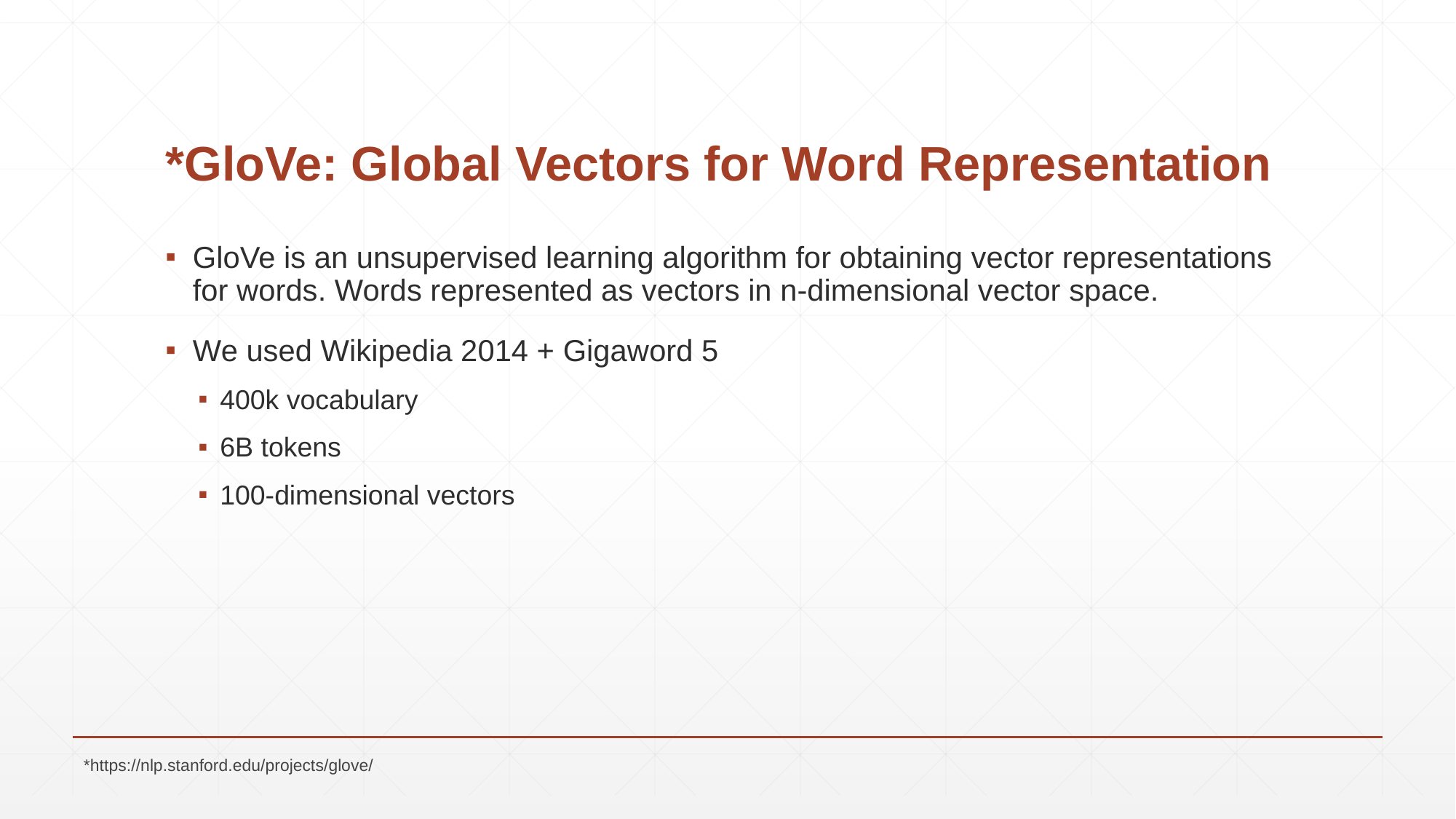

# *GloVe: Global Vectors for Word Representation
GloVe is an unsupervised learning algorithm for obtaining vector representations for words. Words represented as vectors in n-dimensional vector space.
We used Wikipedia 2014 + Gigaword 5
400k vocabulary
6B tokens
100-dimensional vectors
*https://nlp.stanford.edu/projects/glove/